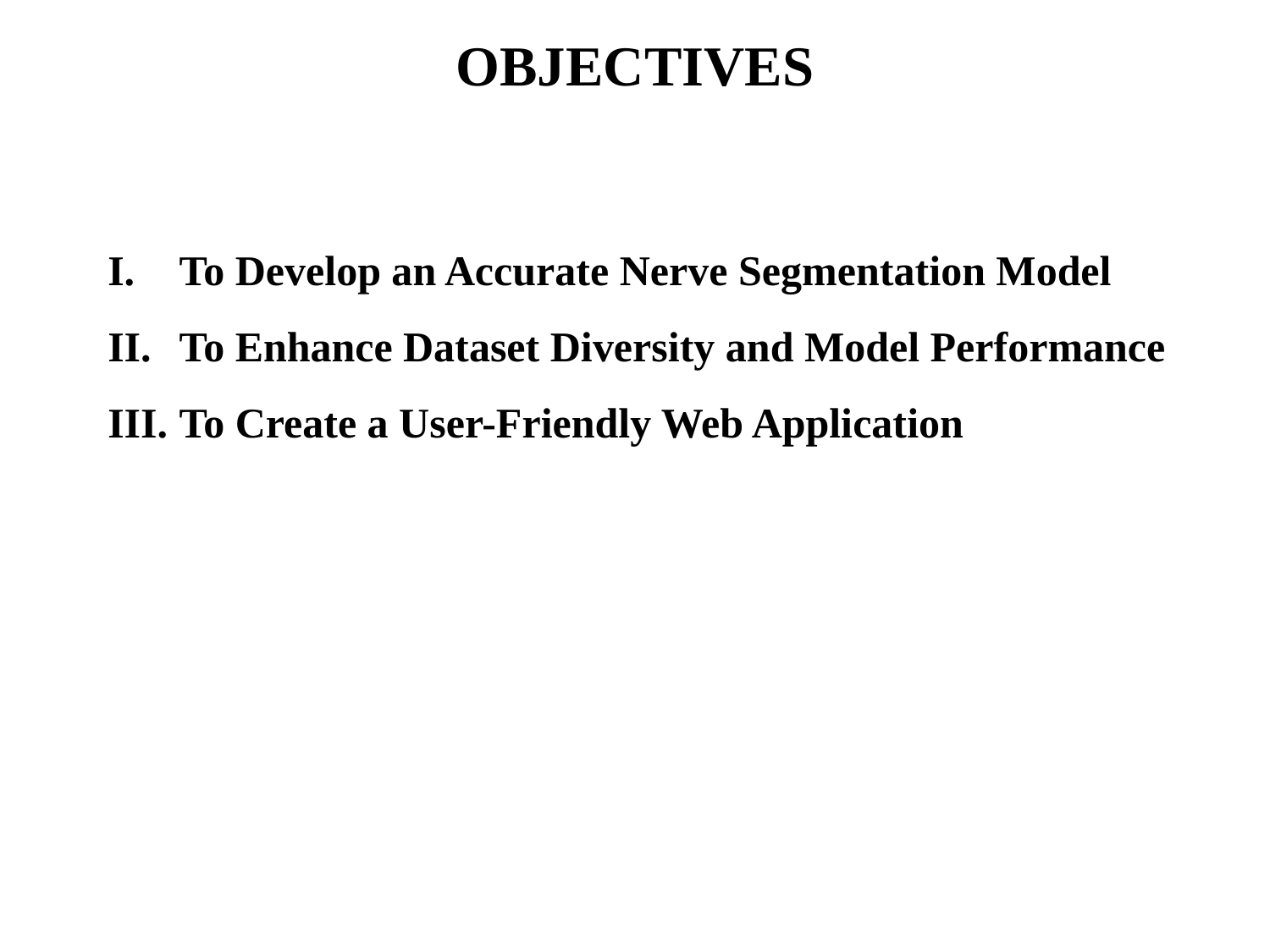

# OBJECTIVES
To Develop an Accurate Nerve Segmentation Model
To Enhance Dataset Diversity and Model Performance
To Create a User-Friendly Web Application